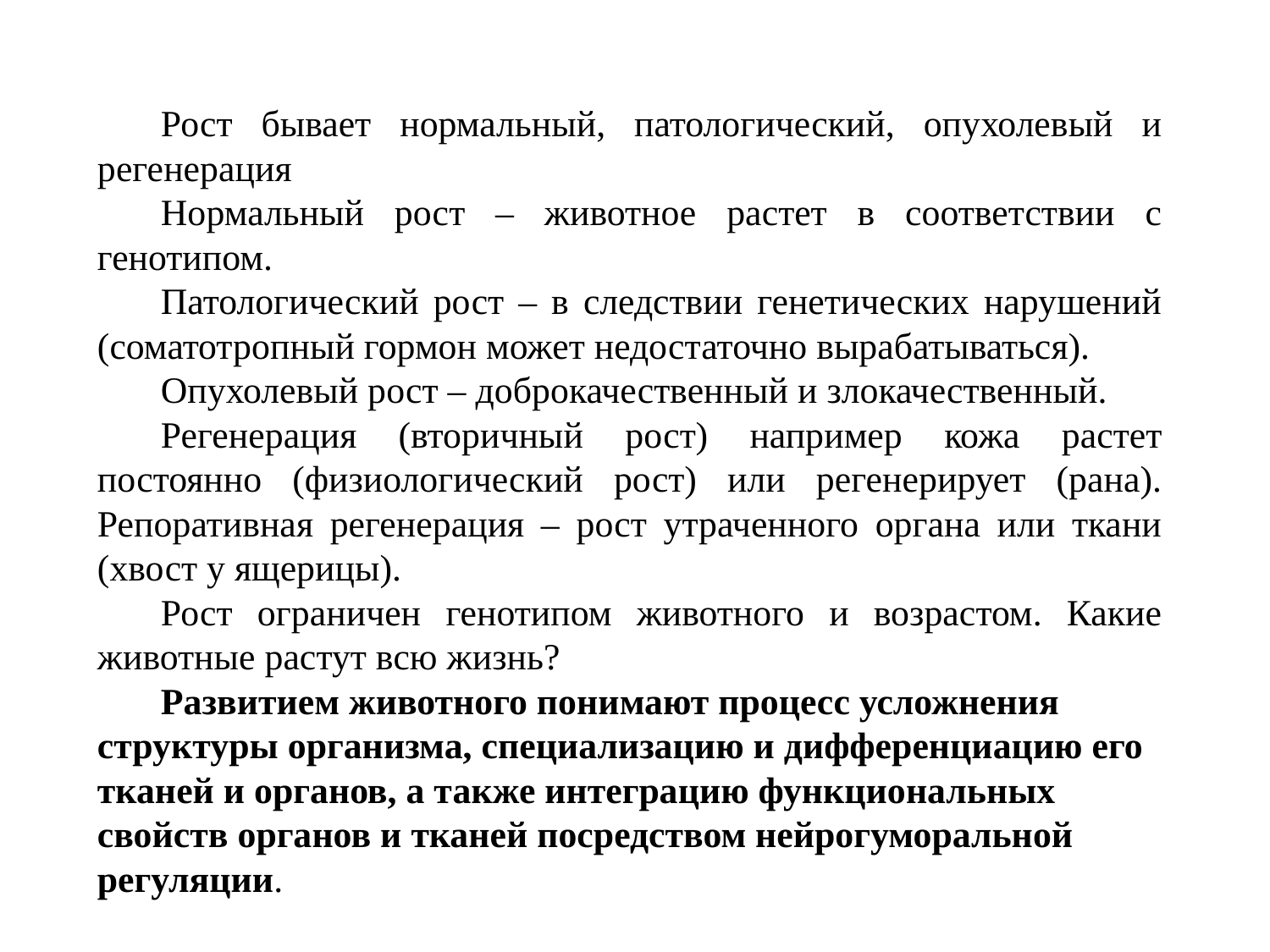

Рост бывает нормальный, патологический, опухолевый и регенерация
Нормальный рост – животное растет в соответствии с генотипом.
Патологический рост – в следствии генетических нарушений (соматотропный гормон может недостаточно вырабатываться).
Опухолевый рост – доброкачественный и злокачественный.
Регенерация (вторичный рост) например кожа растет постоянно (физиологический рост) или регенерирует (рана). Репоративная регенерация – рост утраченного органа или ткани (хвост у ящерицы).
Рост ограничен генотипом животного и возрастом. Какие животные растут всю жизнь?
Развитием животного понимают процесс усложнения структуры организма, специализацию и дифференциацию его тканей и органов, а также интеграцию функциональных свойств органов и тканей посредством нейрогуморальной регуляции.